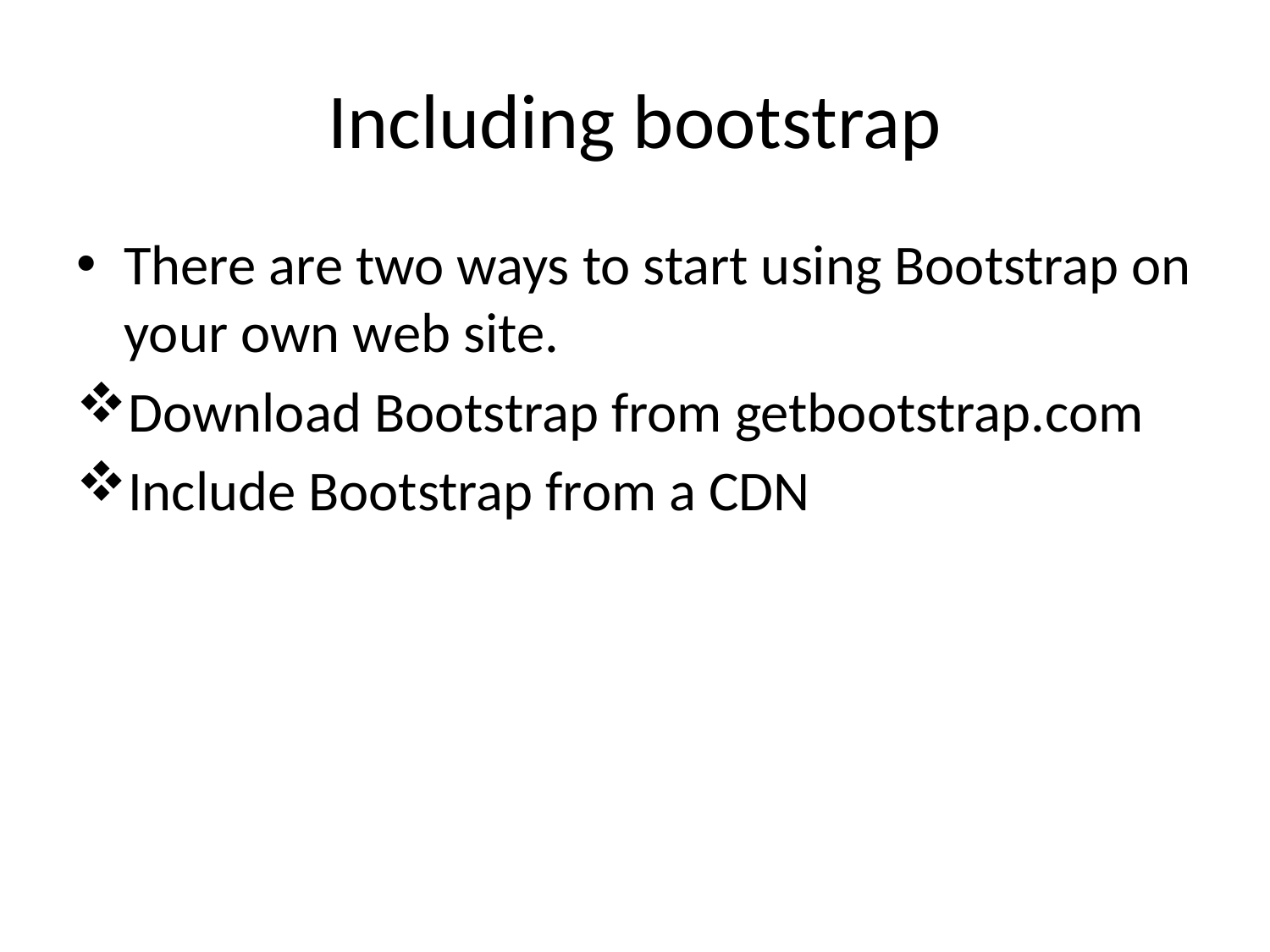

# Including bootstrap
There are two ways to start using Bootstrap on your own web site.
Download Bootstrap from getbootstrap.com
Include Bootstrap from a CDN